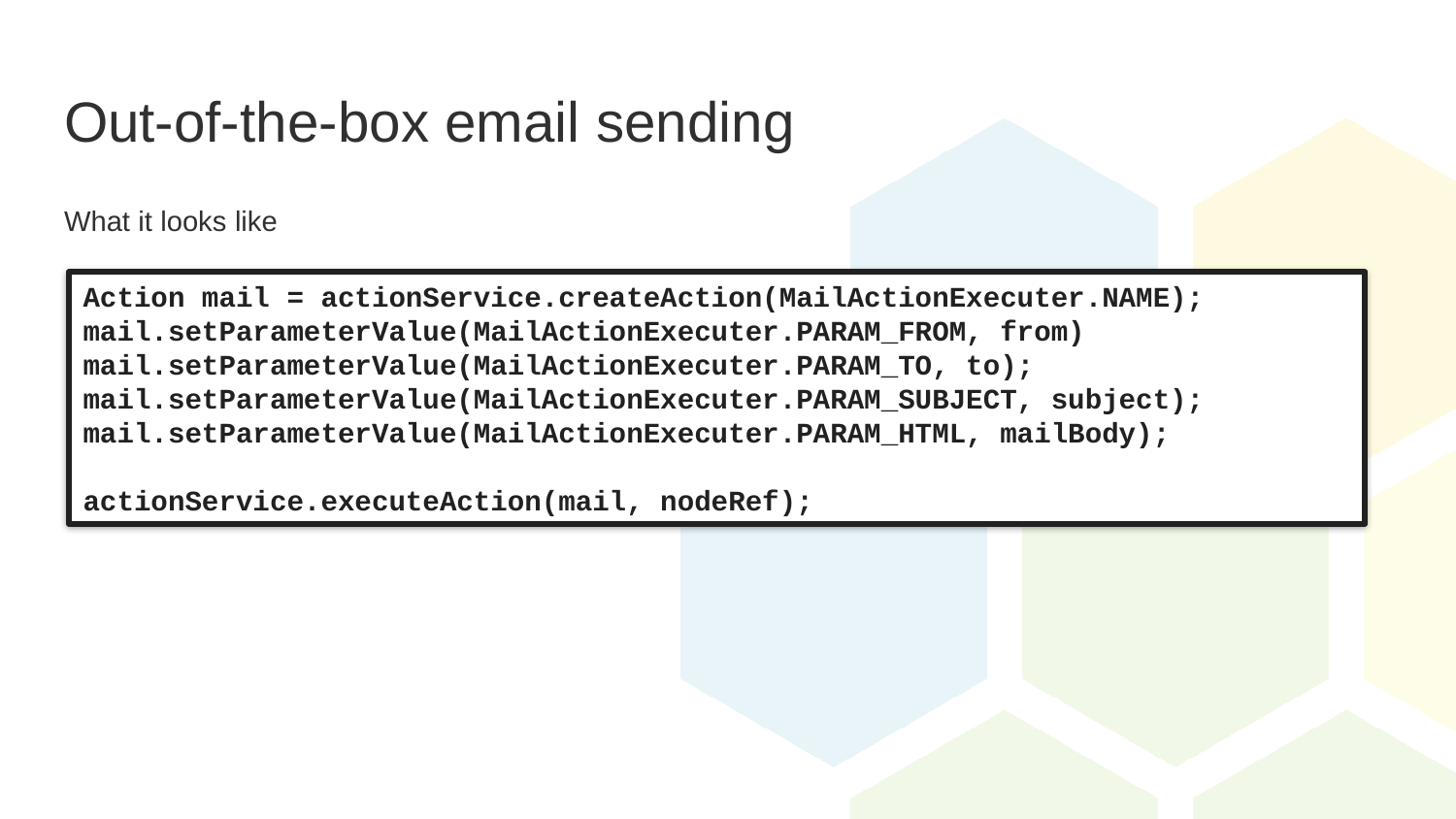

# Out-of-the-box email sending
What it looks like
Action mail = actionService.createAction(MailActionExecuter.NAME);
mail.setParameterValue(MailActionExecuter.PARAM_FROM, from)
mail.setParameterValue(MailActionExecuter.PARAM_TO, to);
mail.setParameterValue(MailActionExecuter.PARAM_SUBJECT, subject);
mail.setParameterValue(MailActionExecuter.PARAM_HTML, mailBody);

actionService.executeAction(mail, nodeRef);